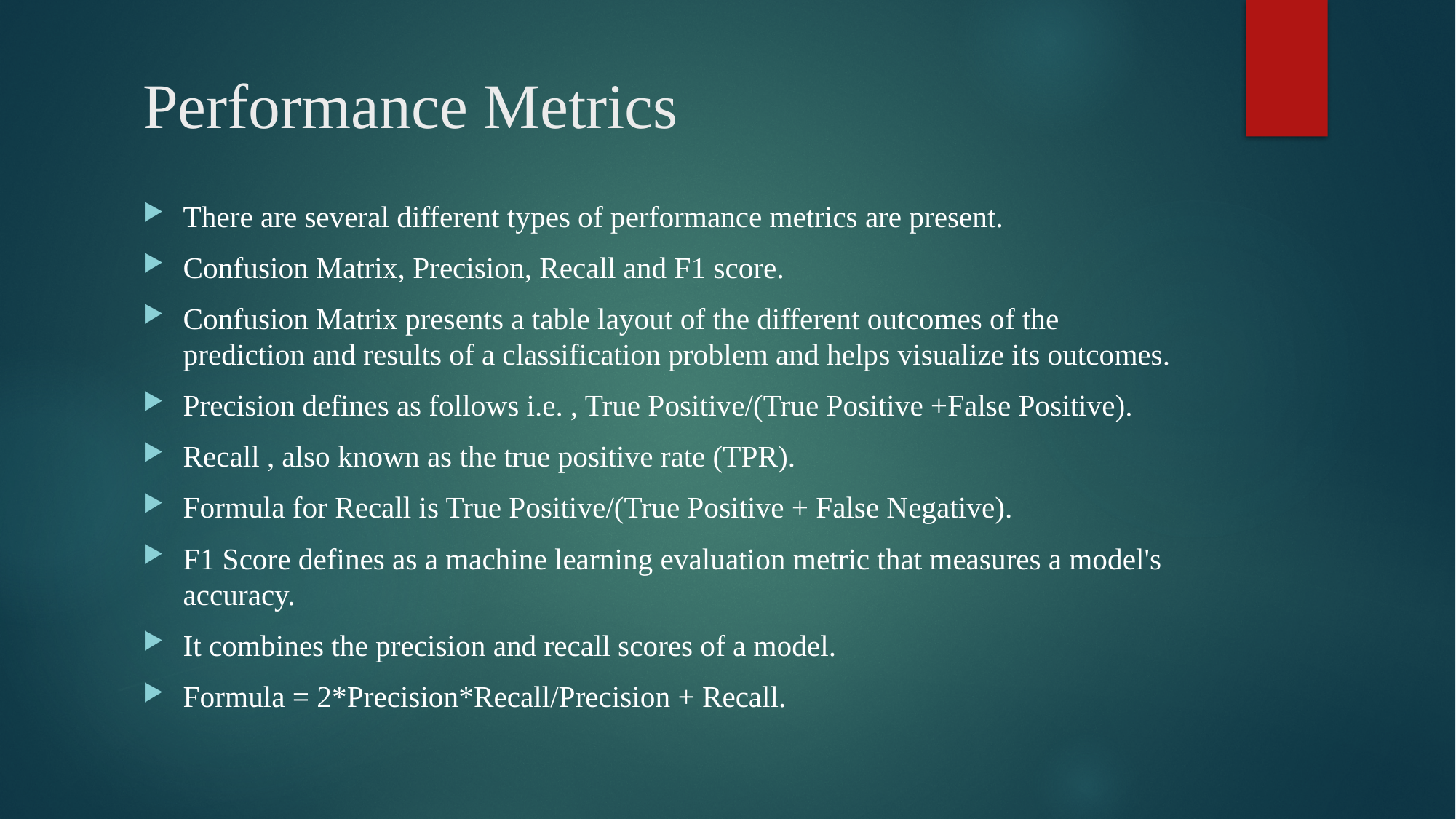

# Performance Metrics
There are several different types of performance metrics are present.
Confusion Matrix, Precision, Recall and F1 score.
Confusion Matrix presents a table layout of the different outcomes of the prediction and results of a classification problem and helps visualize its outcomes.
Precision defines as follows i.e. , True Positive/(True Positive +False Positive).
Recall , also known as the true positive rate (TPR).
Formula for Recall is True Positive/(True Positive + False Negative).
F1 Score defines as a machine learning evaluation metric that measures a model's accuracy.
It combines the precision and recall scores of a model.
Formula = 2*Precision*Recall/Precision + Recall.